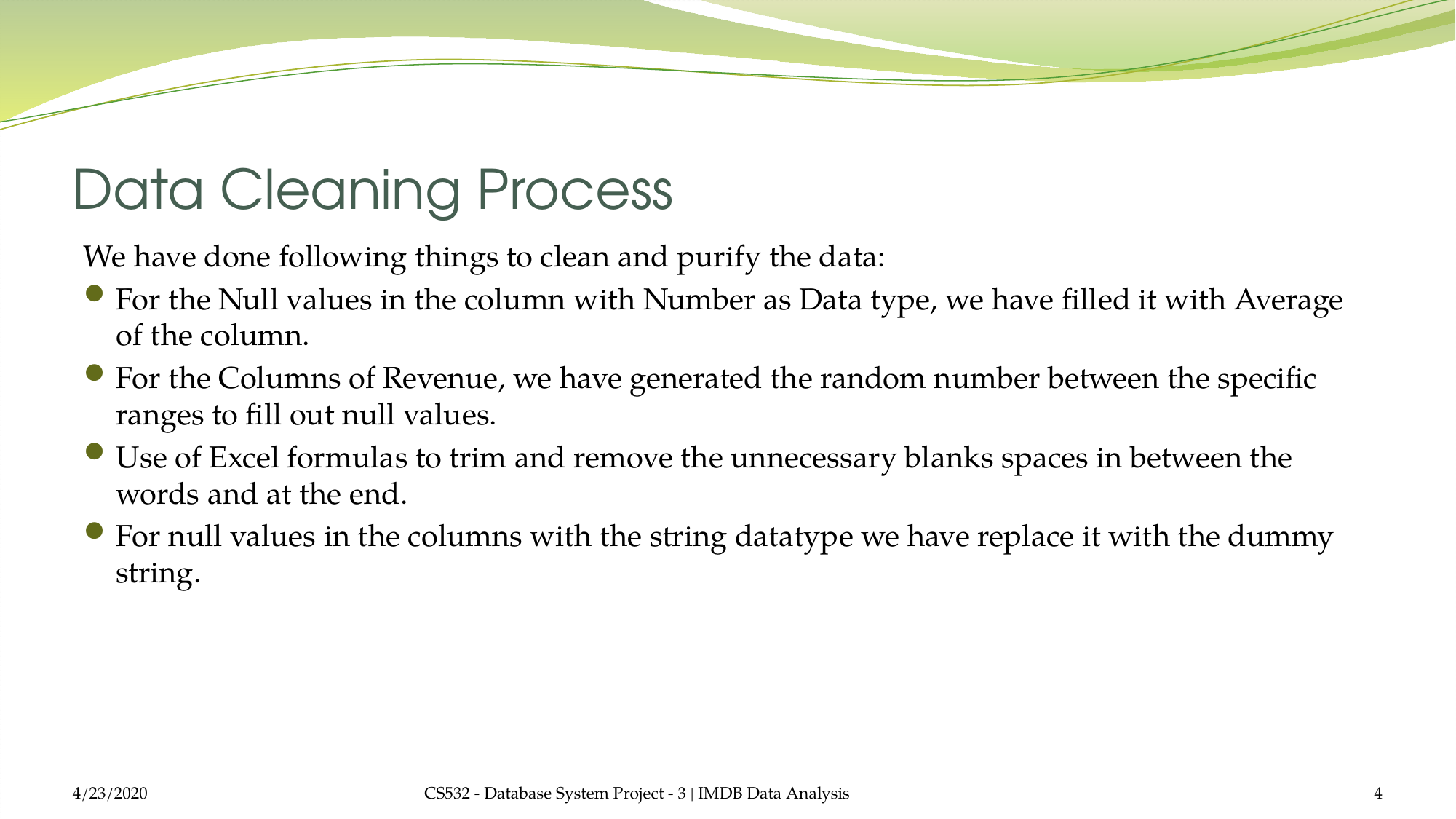

# Data Cleaning Process
We have done following things to clean and purify the data:
For the Null values in the column with Number as Data type, we have filled it with Average of the column.
For the Columns of Revenue, we have generated the random number between the specific ranges to fill out null values.
Use of Excel formulas to trim and remove the unnecessary blanks spaces in between the words and at the end.
For null values in the columns with the string datatype we have replace it with the dummy string.

4/23/2020
CS532 - Database System Project - 3 | IMDB Data Analysis
4